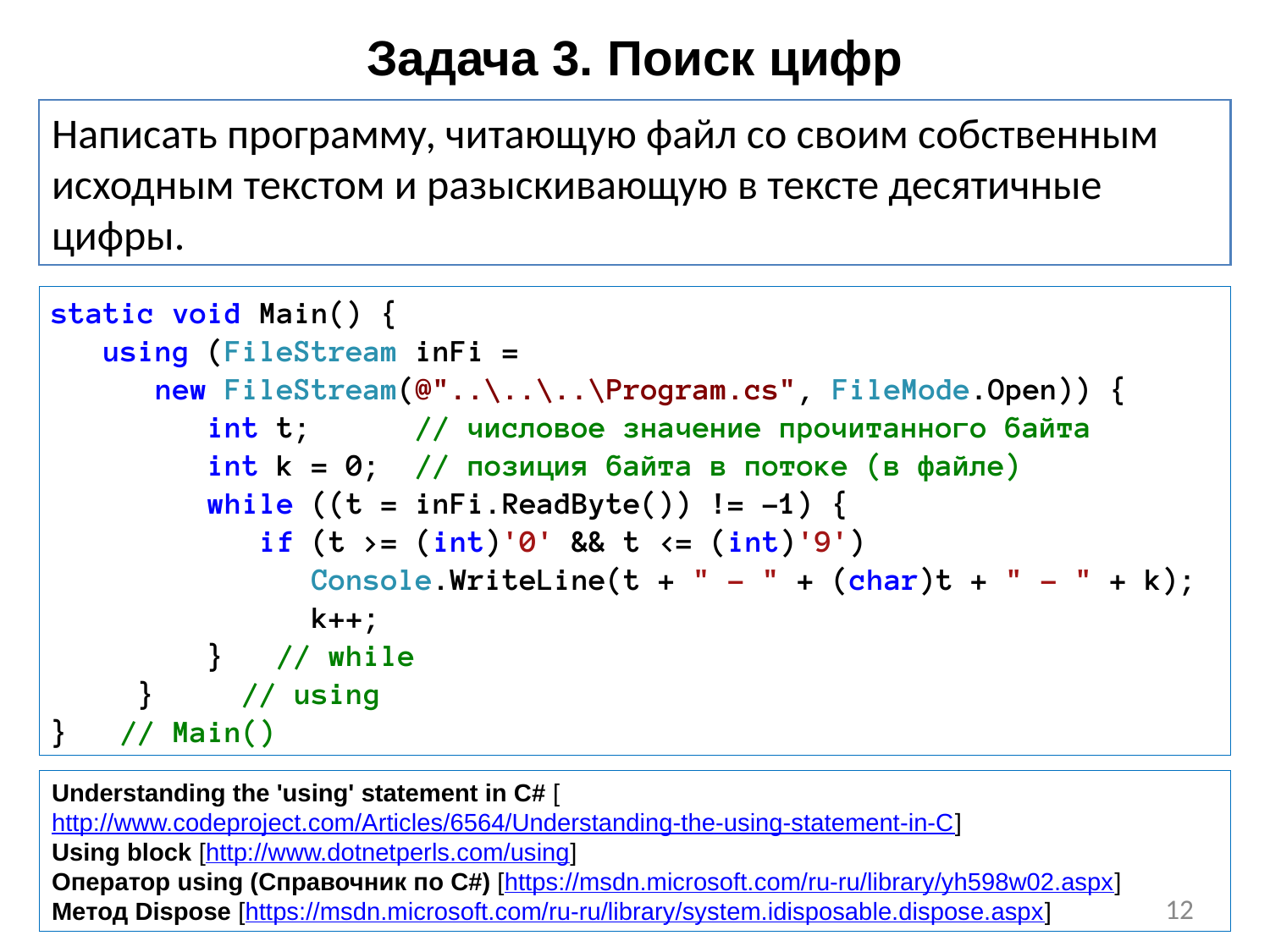

Задача 3. Поиск цифр
Написать программу, читающую файл со своим собственным исходным текстом и разыскивающую в тексте десятичные цифры.
static void Main() {
   using (FileStream inFi =
      new FileStream(@"..\..\..\Program.cs", FileMode.Open)) {
         int t;      // числовое значение прочитанного байта
         int k = 0;  // позиция байта в потоке (в файле)
         while ((t = inFi.ReadByte()) != -1) {
            if (t >= (int)'0' && t <= (int)'9')
               Console.WriteLine(t + " - " + (char)t + " - " + k);
               k++;
         }   // while
     }     // using
}   // Main()
Understanding the 'using' statement in C# [http://www.codeproject.com/Articles/6564/Understanding-the-using-statement-in-C]
Using block [http://www.dotnetperls.com/using]
Оператор using (Справочник по C#) [https://msdn.microsoft.com/ru-ru/library/yh598w02.aspx]
Метод Dispose [https://msdn.microsoft.com/ru-ru/library/system.idisposable.dispose.aspx]
12